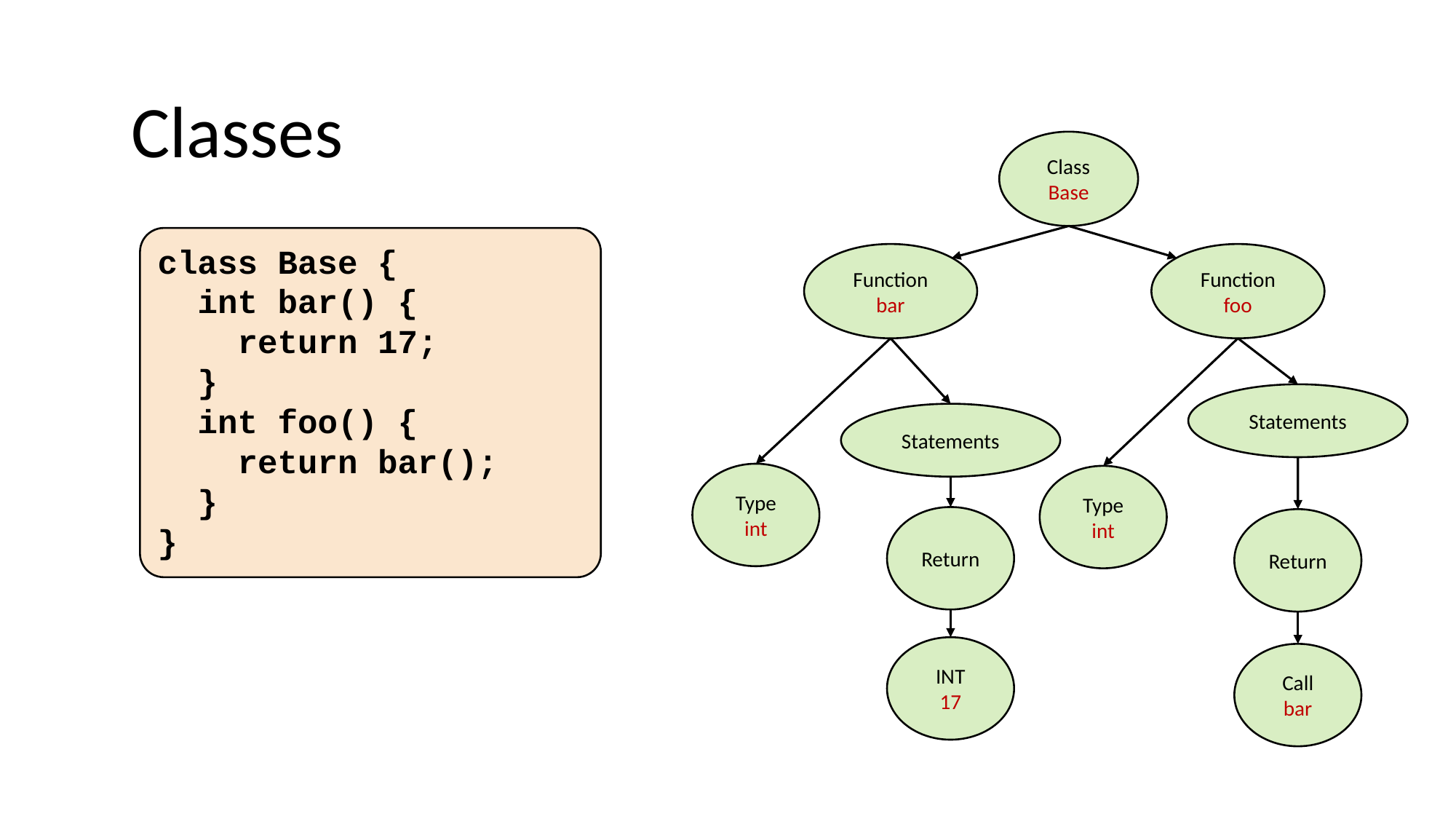

Classes
Class
Base
class Base {
  int bar() {
    return 17;
  }
  int foo() {
    return bar();
  }
}
Function
bar
Function
foo
Statements
Statements
Type
int
Type
int
Return
Return
INT
17
Call
bar